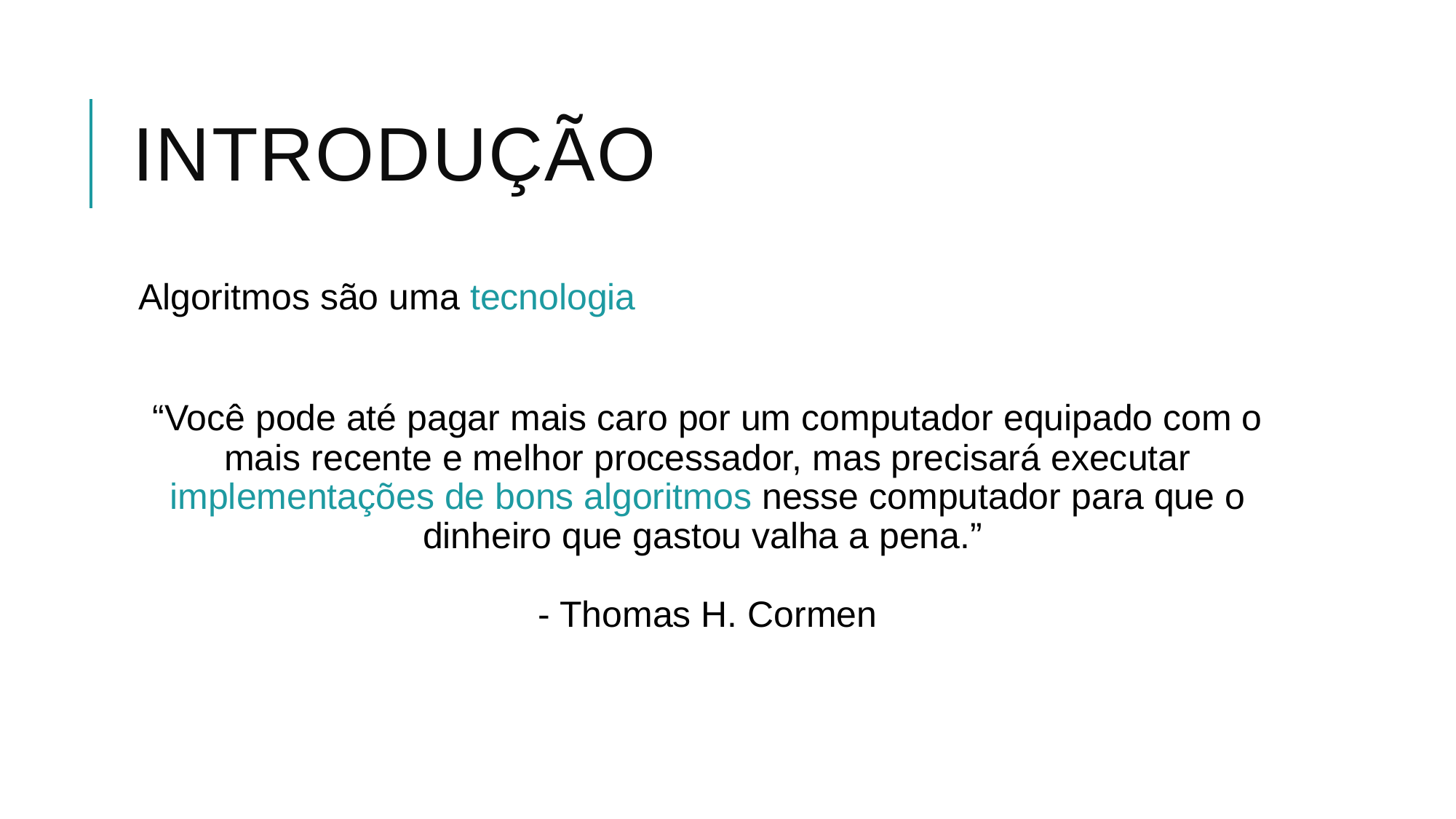

# Introdução
Algoritmos são uma tecnologia

“Você pode até pagar mais caro por um computador equipado com o mais recente e melhor processador, mas precisará executar implementações de bons algoritmos nesse computador para que o dinheiro que gastou valha a pena.”
- Thomas H. Cormen